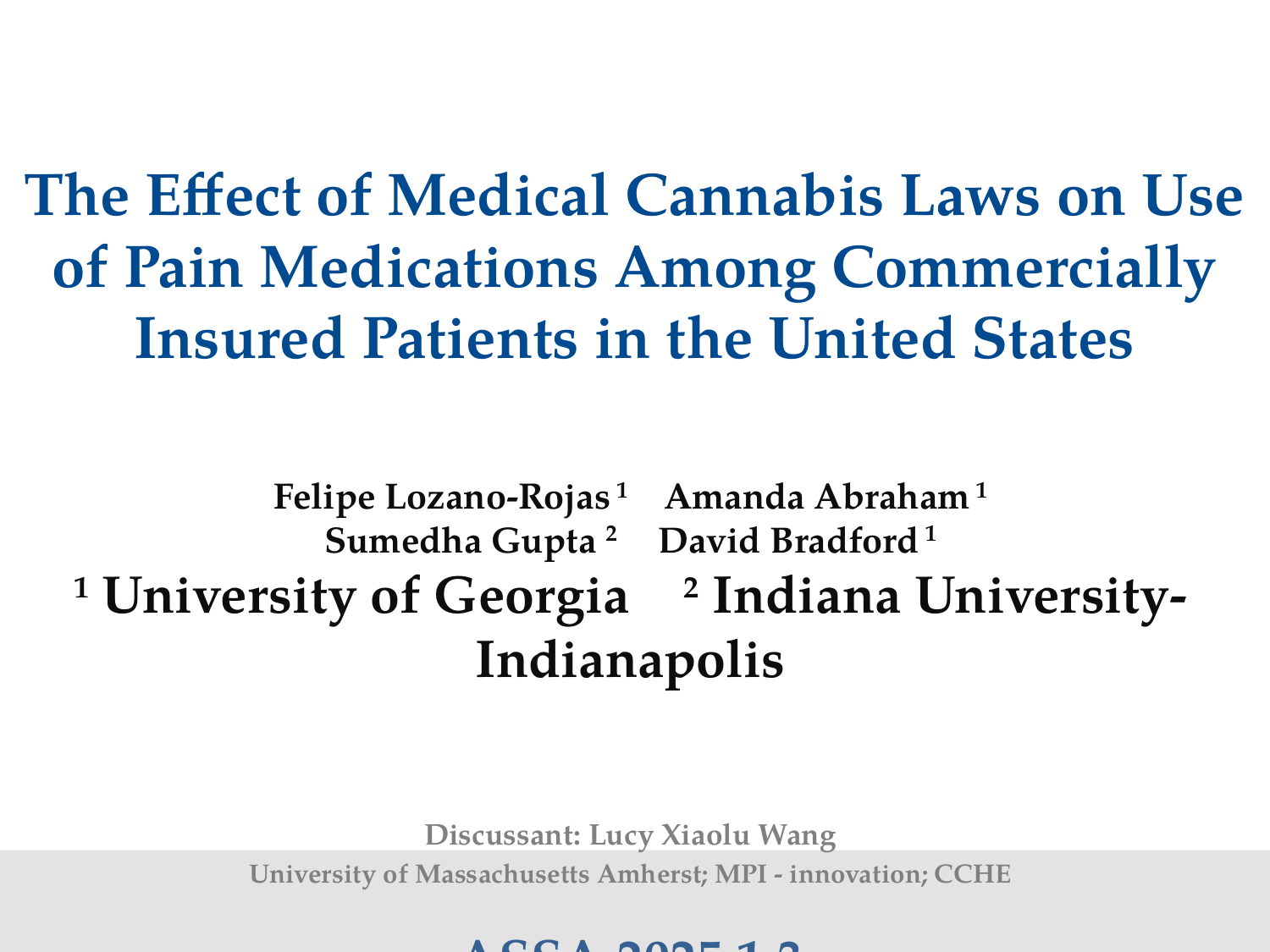

# The Effect of Medical Cannabis Laws on Use of Pain Medications Among Commercially Insured Patients in the United States
Felipe Lozano-Rojas 1      Amanda Abraham 1
Sumedha Gupta 2       David Bradford 1
1 University of Georgia    2 Indiana University-Indianapolis

Discussant: Lucy Xiaolu Wang

University of Massachusetts Amherst; MPI - innovation; CCHE

ASSA 2025.1.3